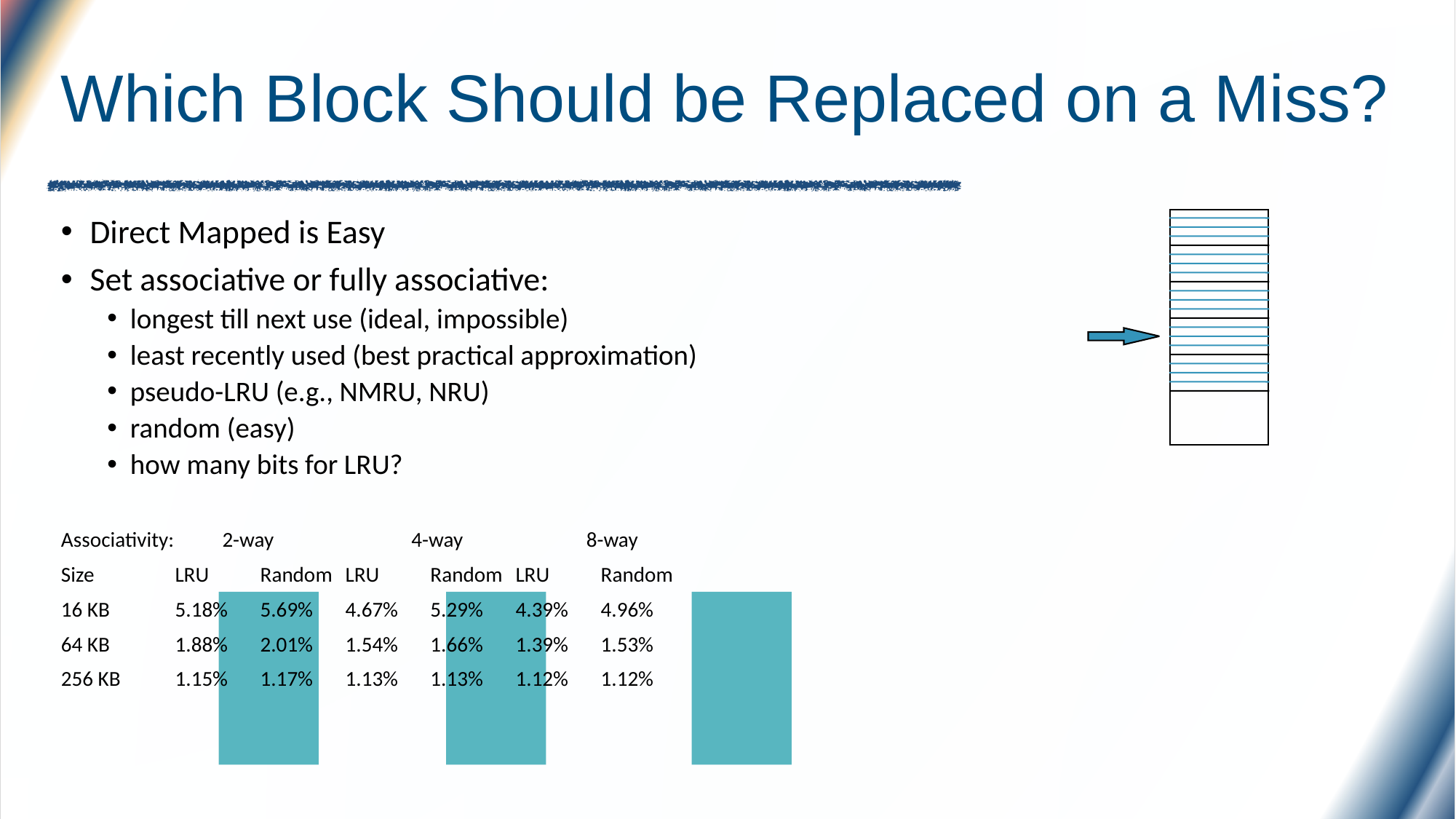

# Which Block Should be Replaced on a Miss?
Direct Mapped is Easy
Set associative or fully associative:
longest till next use (ideal, impossible)
least recently used (best practical approximation)
pseudo-LRU (e.g., NMRU, NRU)
random (easy)
how many bits for LRU?

Associativity:	          2-way		              4-way		               8-way
Size	LRU	Random	LRU	Random	LRU	Random
16 KB	5.18%	5.69%	4.67%	5.29%	4.39%	4.96%
64 KB	1.88%	2.01%	1.54%	1.66%	1.39%	1.53%
256 KB	1.15%	1.17%	1.13%	1.13%	1.12%	1.12%